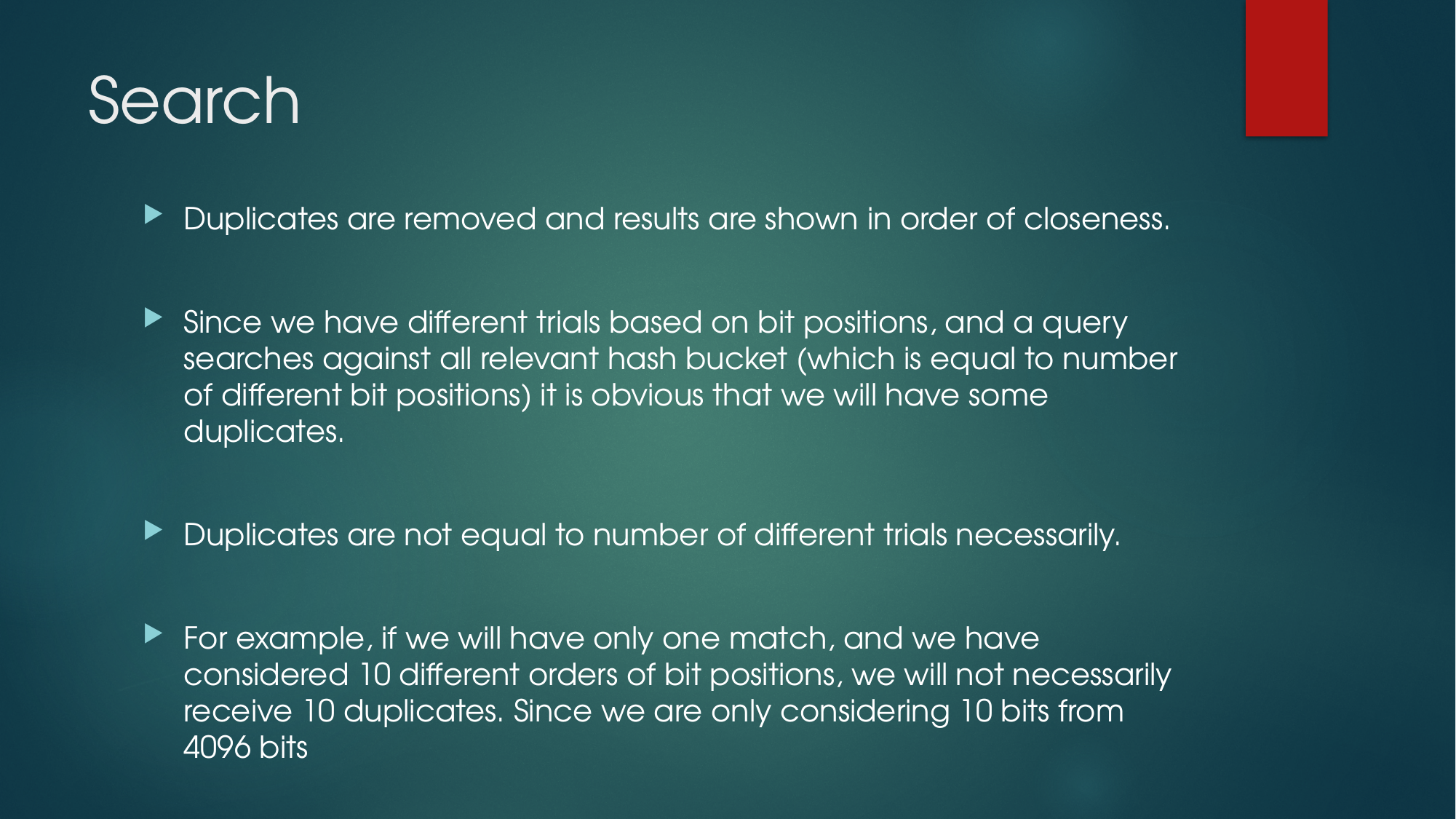

# Search
Duplicates are removed and results are shown in order of closeness.

Since we have different trials based on bit positions, and a query searches against all relevant hash bucket (which is equal to number of different bit positions) it is obvious that we will have some duplicates.

Duplicates are not equal to number of different trials necessarily.

For example, if we will have only one match, and we have considered 10 different orders of bit positions, we will not necessarily receive 10 duplicates. Since we are only considering 10 bits from 4096 bits